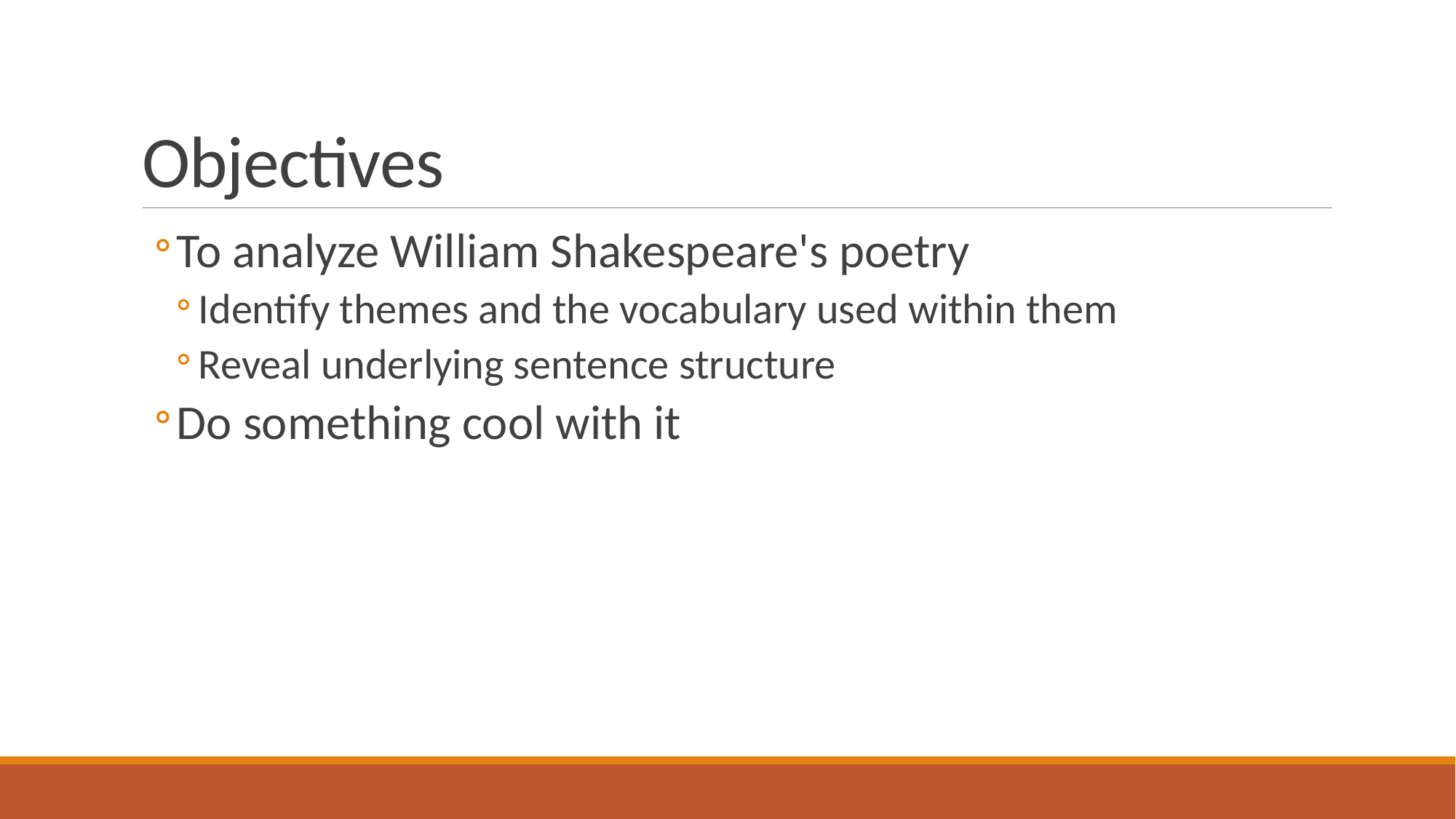

# Objectives
To analyze William Shakespeare's poetry
Identify themes and the vocabulary used within them
Reveal underlying sentence structure
Do something cool with it